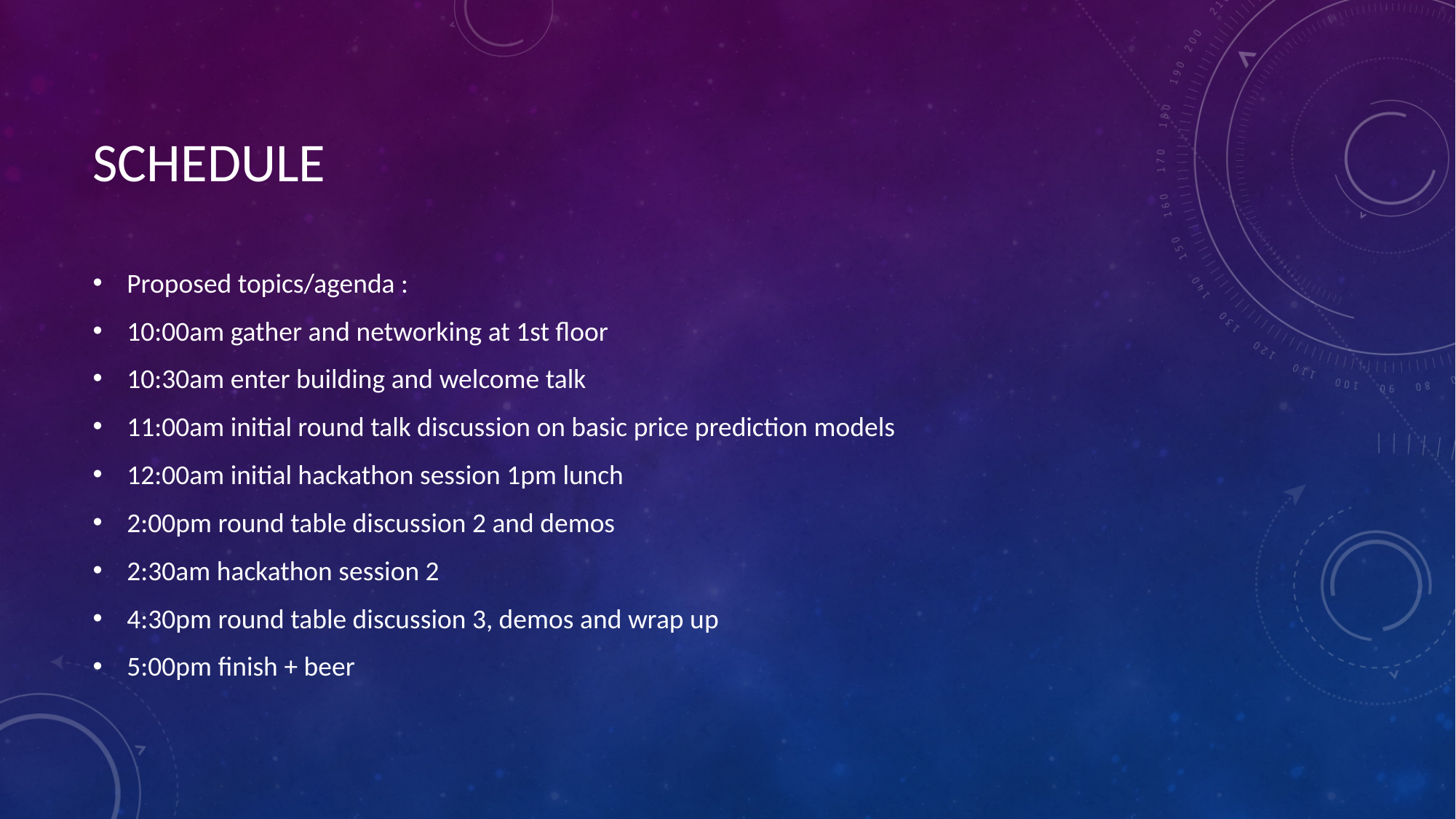

# Schedule
Proposed topics/agenda :
10:00am gather and networking at 1st floor
10:30am enter building and welcome talk
11:00am initial round talk discussion on basic price prediction models
12:00am initial hackathon session 1pm lunch
2:00pm round table discussion 2 and demos
2:30am hackathon session 2
4:30pm round table discussion 3, demos and wrap up
5:00pm finish + beer